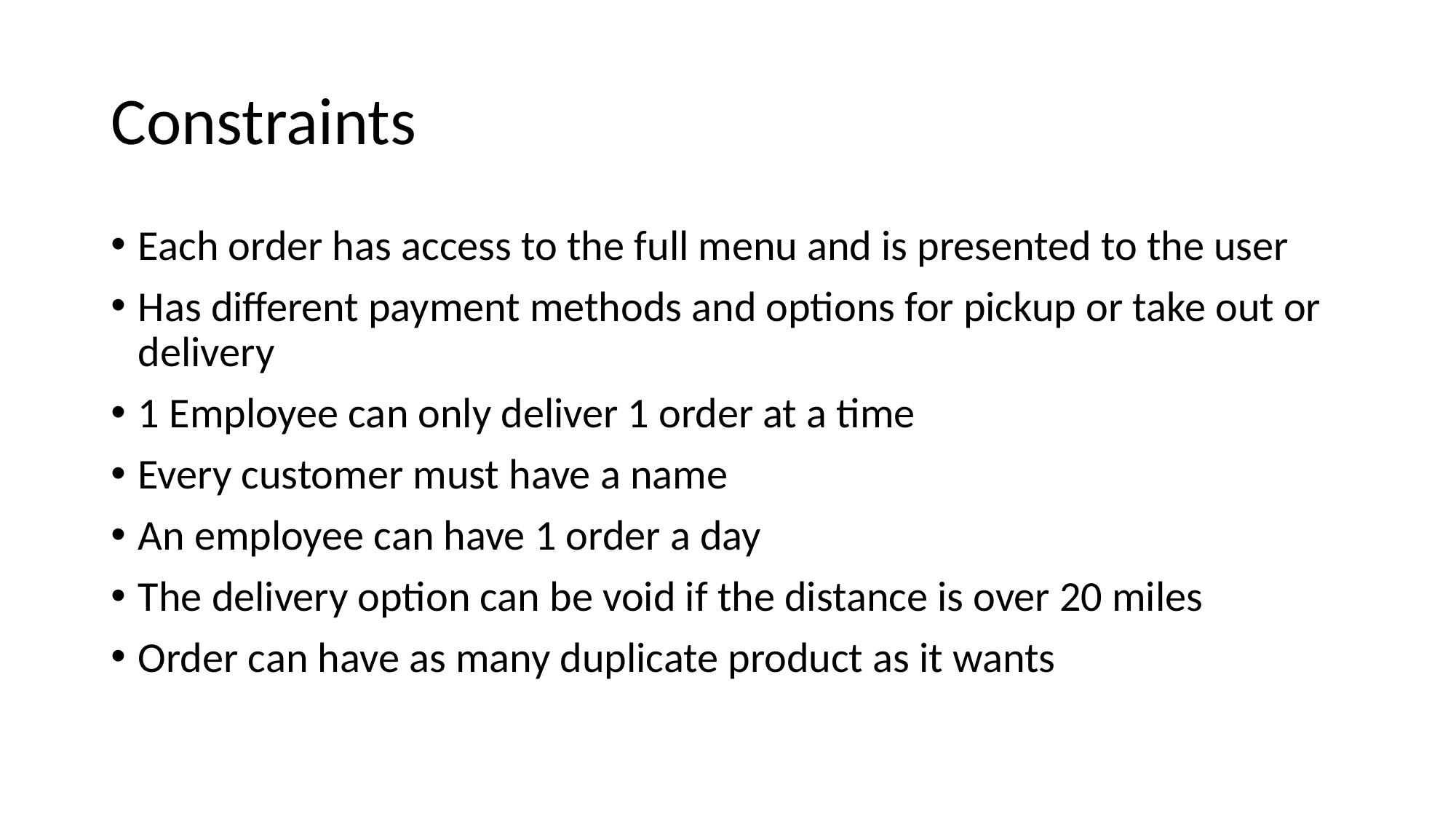

# Constraints
Each order has access to the full menu and is presented to the user
Has different payment methods and options for pickup or take out or delivery
1 Employee can only deliver 1 order at a time
Every customer must have a name
An employee can have 1 order a day
The delivery option can be void if the distance is over 20 miles
Order can have as many duplicate product as it wants